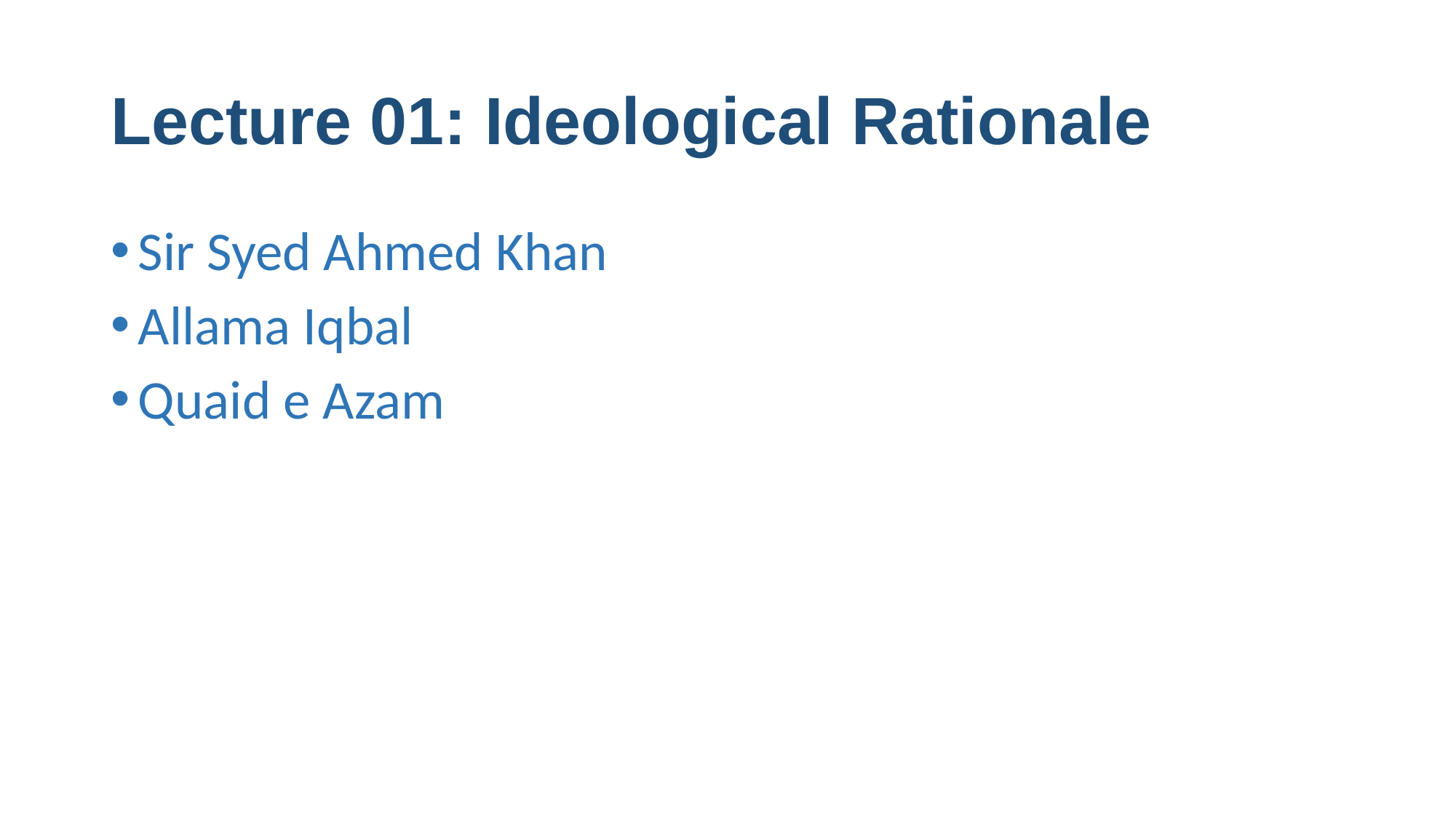

# Lecture 01: Ideological Rationale
Sir Syed Ahmed Khan
Allama Iqbal
Quaid e Azam